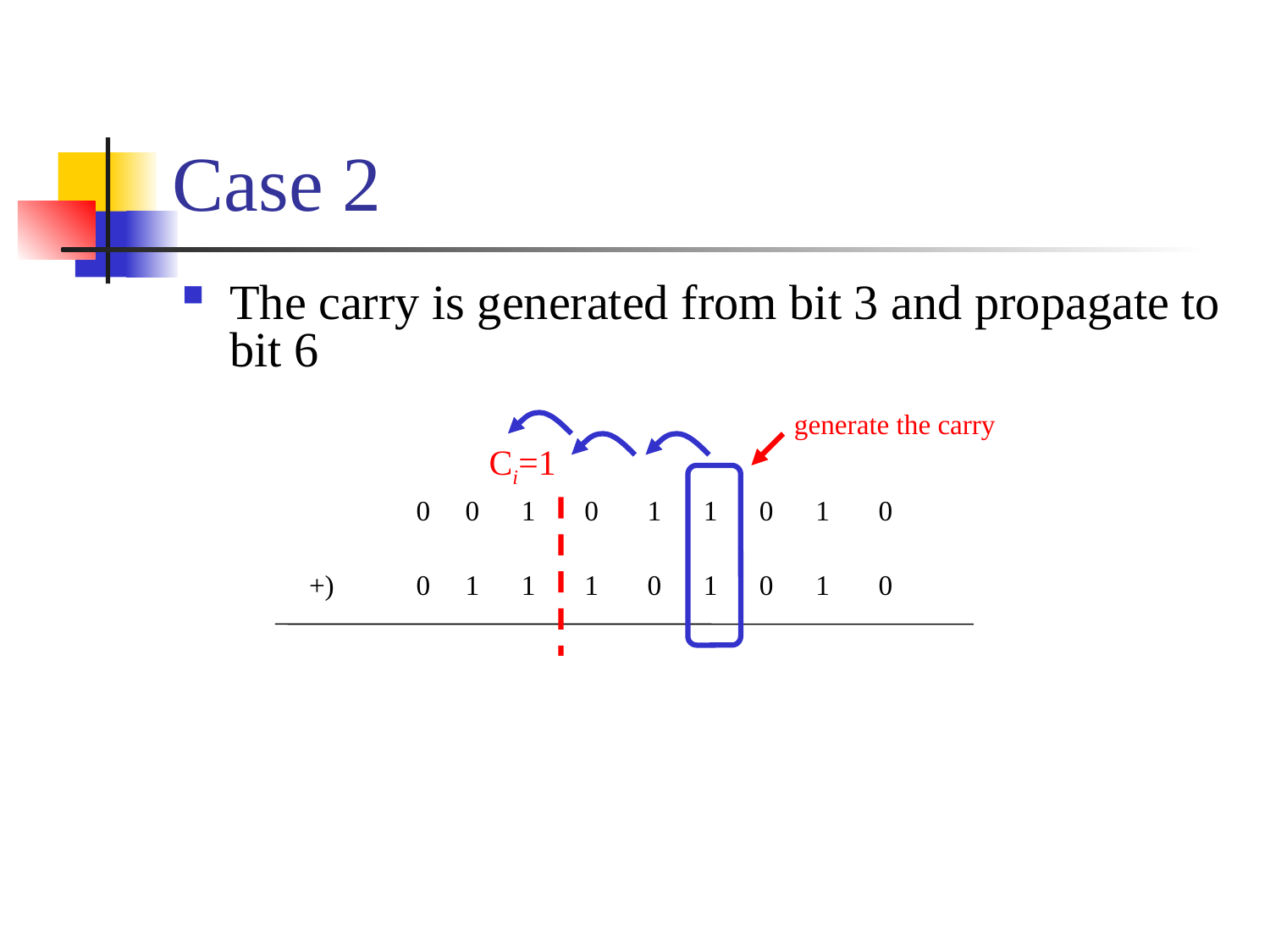

# Case 2
The carry is generated from bit 3 and propagate to bit 6
generate the carry

Ci=1

0     0      1       0       1      1      0      1       0
+)
0     1      1       1       0      1      0      1       0